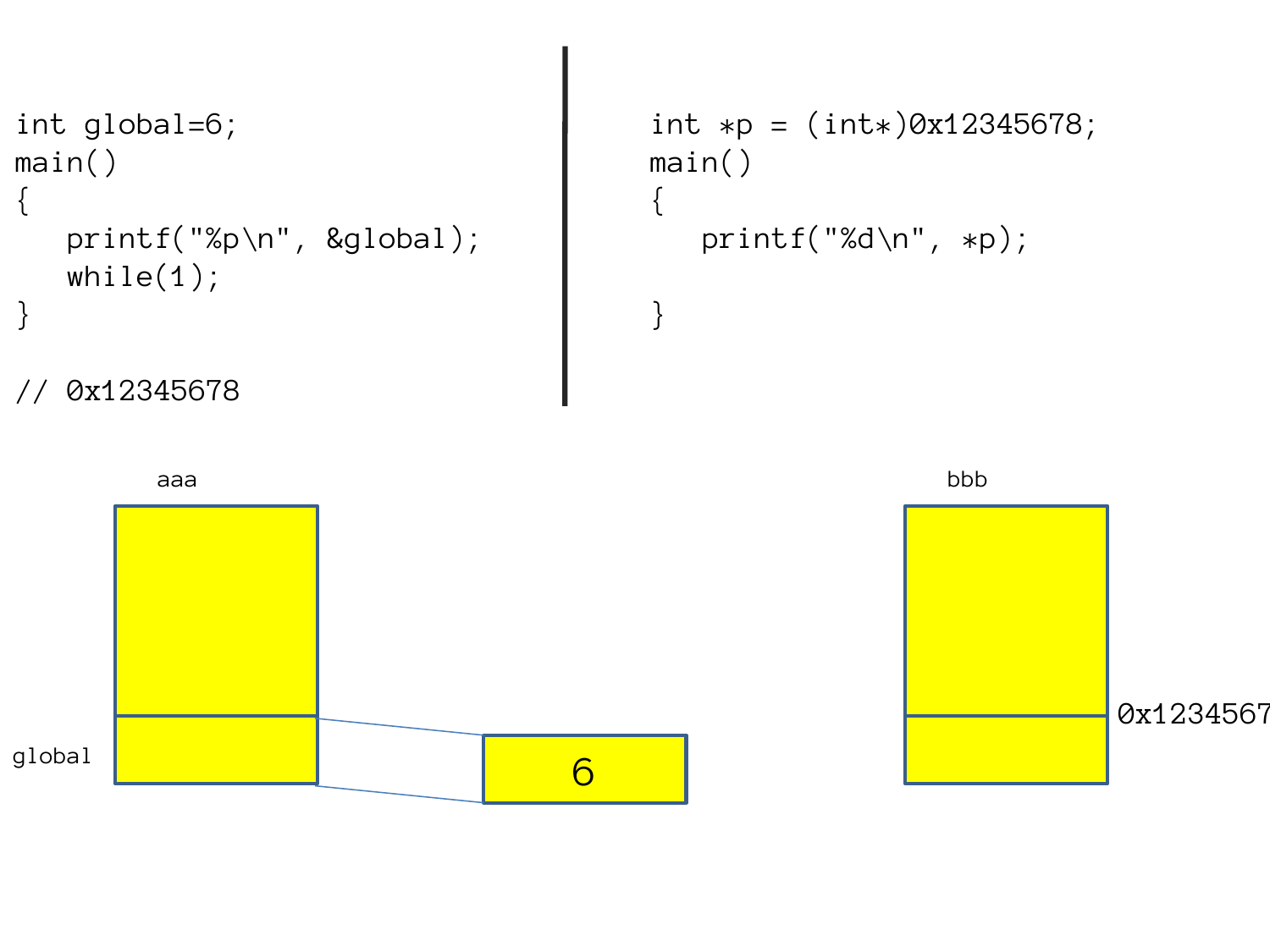

int global=6;
main()
{
   printf("%p\n", &global);
   while(1);
}

// 0x12345678
int *p = (int*)0x12345678;
main()
{
   printf("%d\n", *p);

}
aaa
bbb

0x12345678

global
6